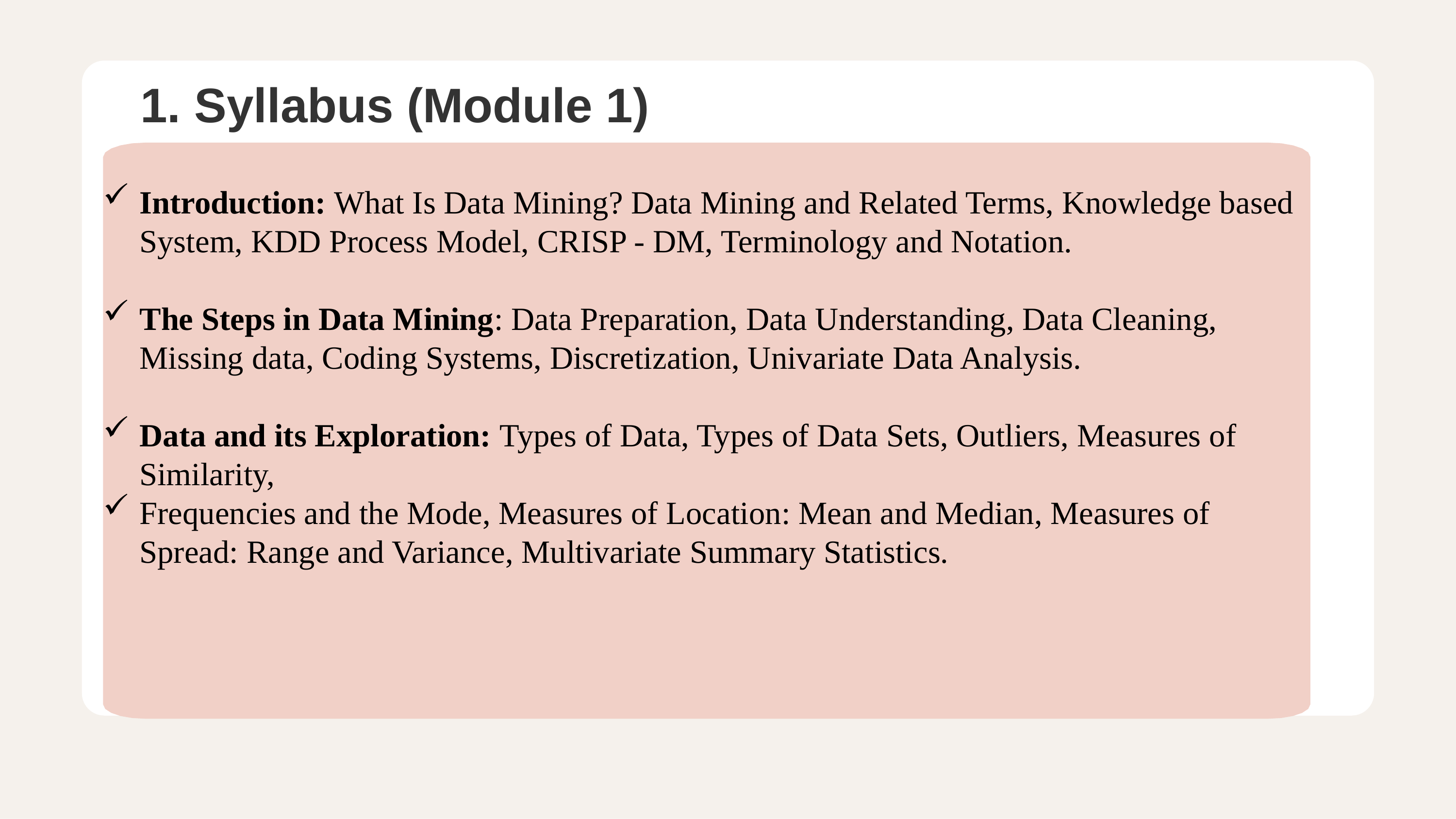

# 1. Syllabus (Module 1)

Introduction: What Is Data Mining? Data Mining and Related Terms, Knowledge based System, KDD Process Model, CRISP - DM, Terminology and Notation.

The Steps in Data Mining: Data Preparation, Data Understanding, Data Cleaning, Missing data, Coding Systems, Discretization, Univariate Data Analysis.

Data and its Exploration: Types of Data, Types of Data Sets, Outliers, Measures of Similarity,
Frequencies and the Mode, Measures of Location: Mean and Median, Measures of Spread: Range and Variance, Multivariate Summary Statistics.